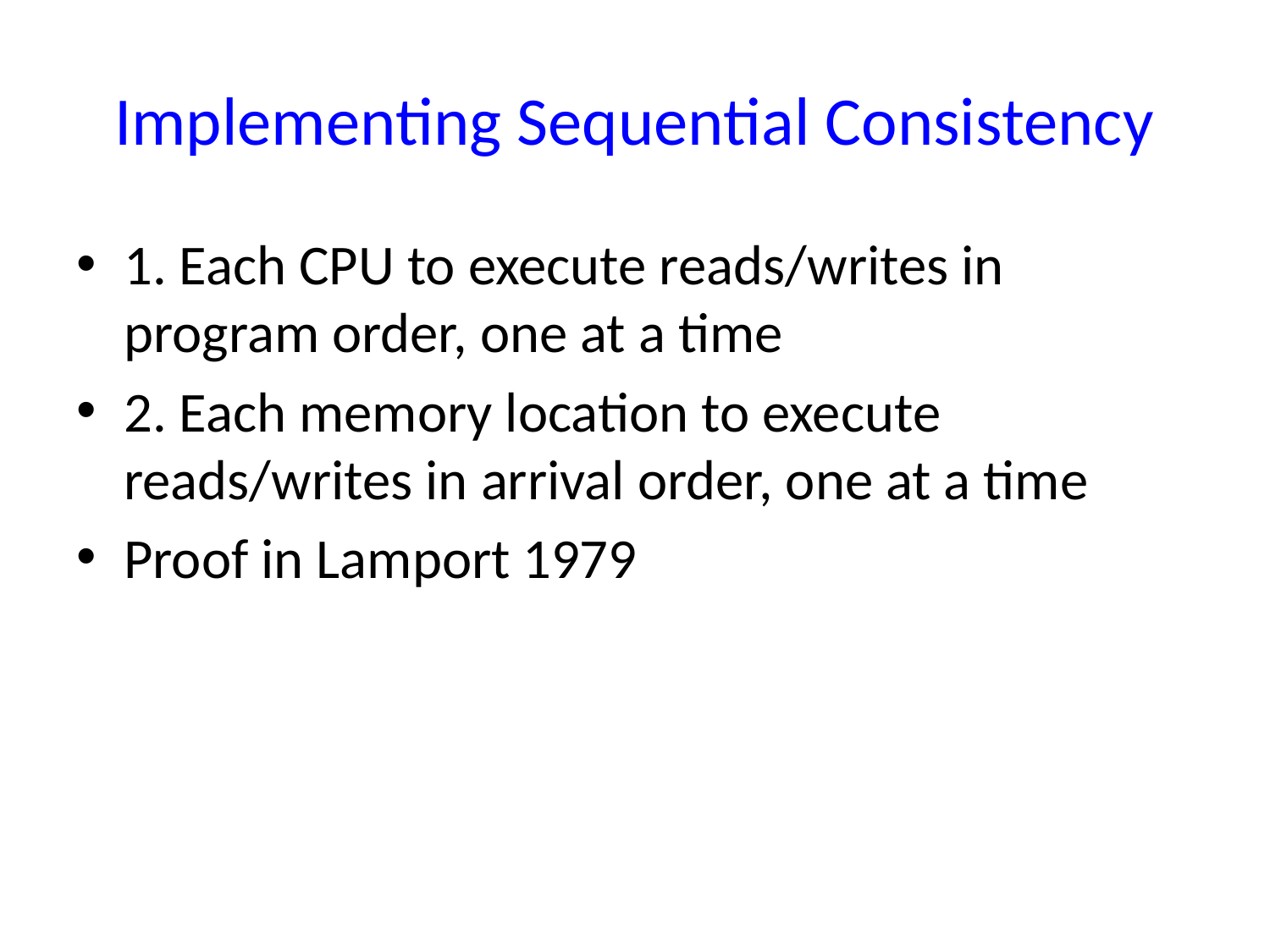

# Implementing Sequential Consistency
1. Each CPU to execute reads/writes in program order, one at a time
2. Each memory location to execute reads/writes in arrival order, one at a time
Proof in Lamport 1979